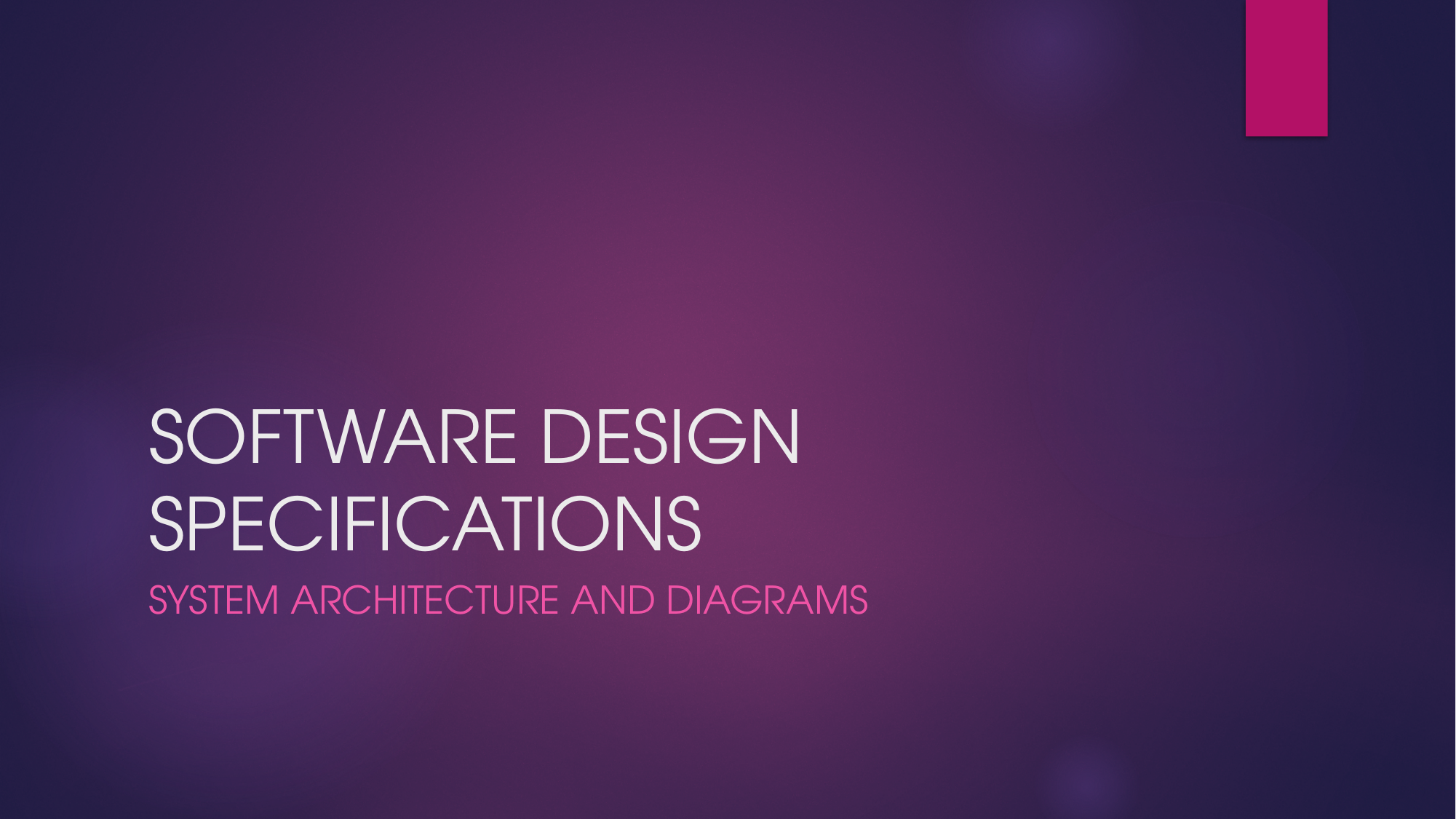

# SOFTWARE DESIGN SPECIFICATIONS
SYSTEM ARCHITECTURE AND DIAGRAMS